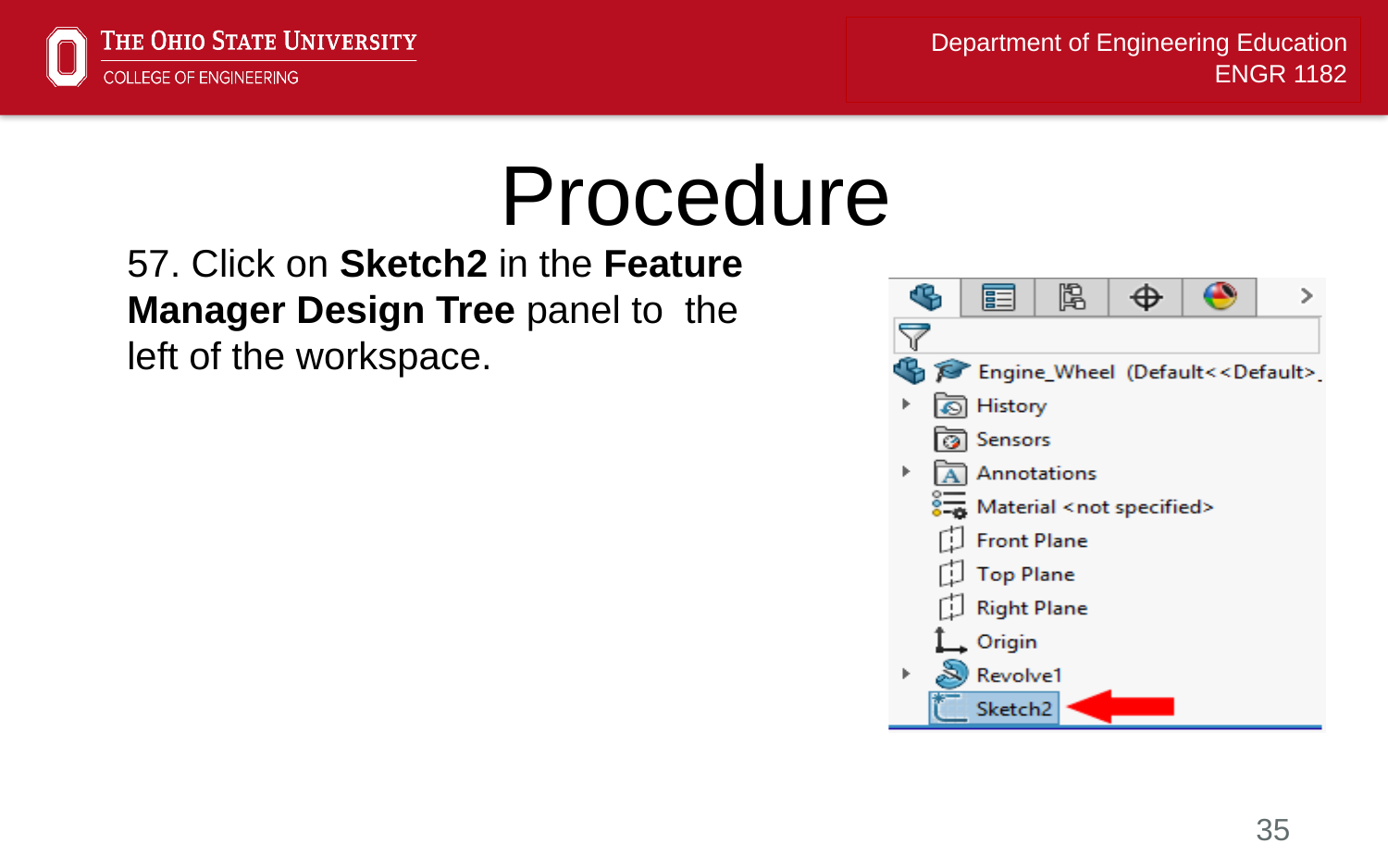

# Procedure
57. Click on Sketch2 in the Feature Manager Design Tree panel to  the left of the workspace.